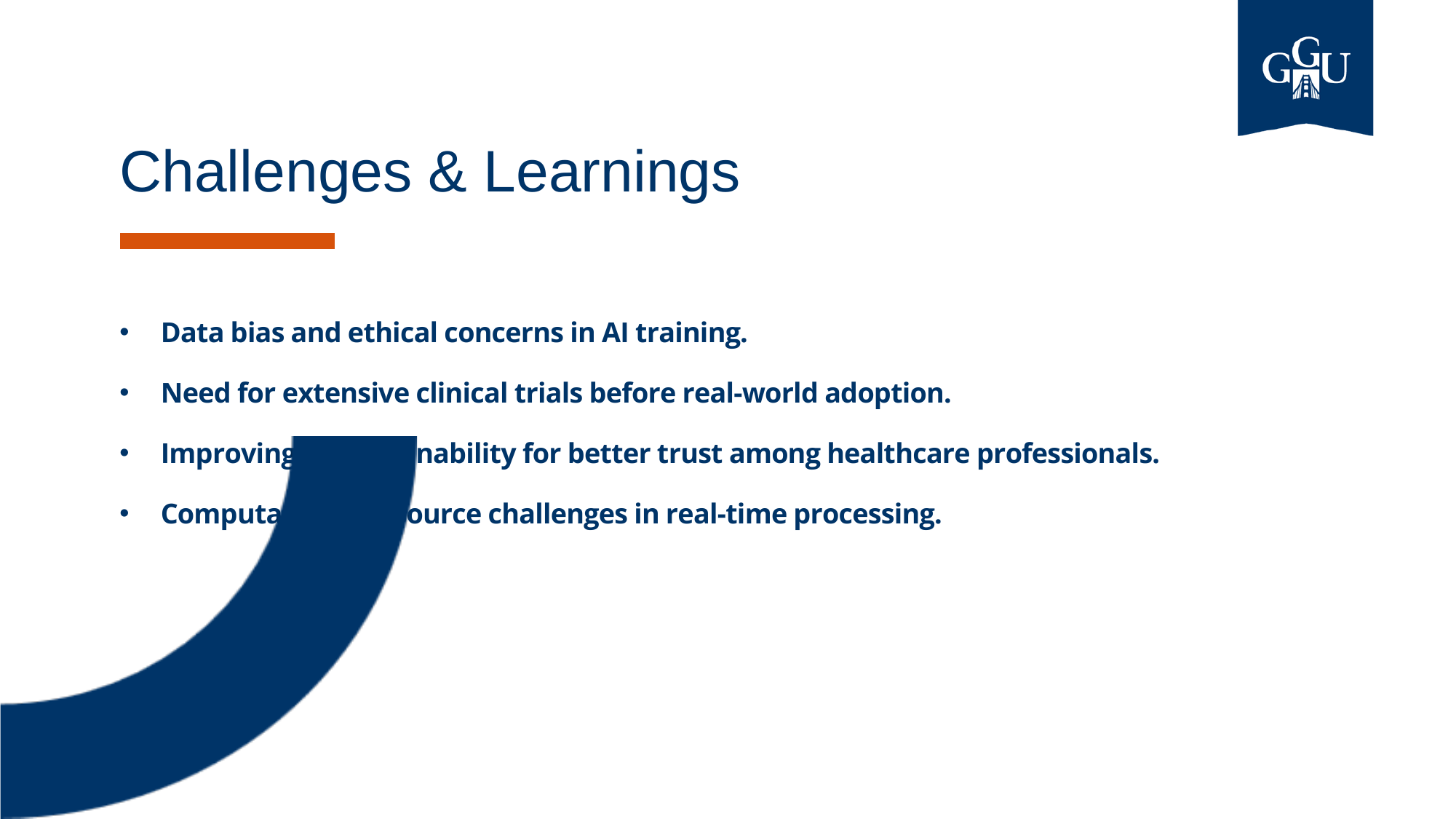

Challenges & Learnings

Data bias and ethical concerns in AI training.

Need for extensive clinical trials before real-world adoption.

Improving AI explainability for better trust among healthcare professionals.

Computational resource challenges in real-time processing.